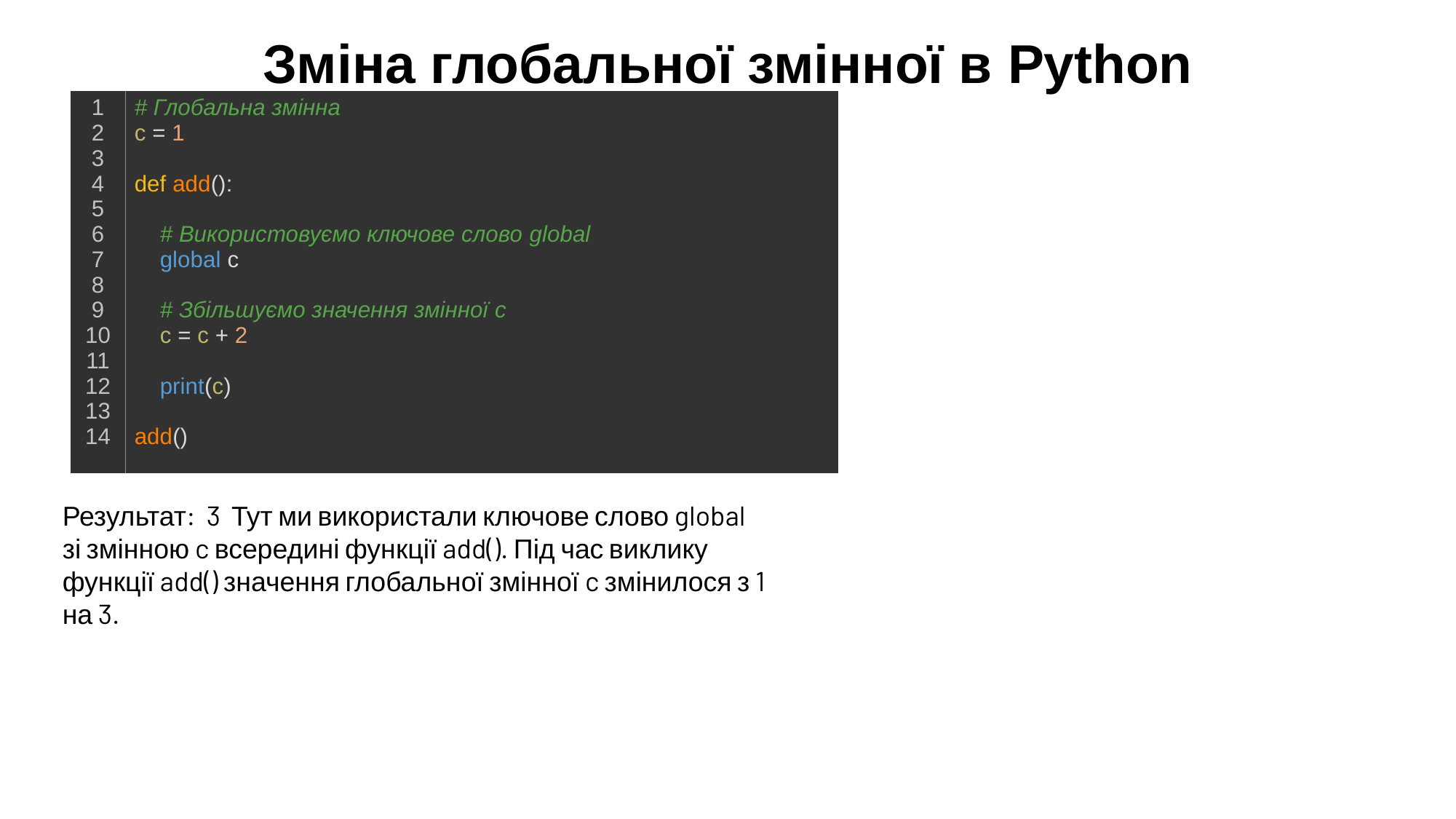

Зміна глобальної змінної в Python

| 1 2 3 4 5 6 7 8 9 10 11 12 13 14 | # Глобальна змінна c = 1   def add():       # Використовуємо ключове слово global     global c       # Збільшуємо значення змінної c     c = c + 2       print(c)   add() |
| --- | --- |
Результат:  3  Тут ми використали ключове слово global зі змінною c всередині функції add(). Під час виклику функції add() значення глобальної змінної c змінилося з 1 на 3.